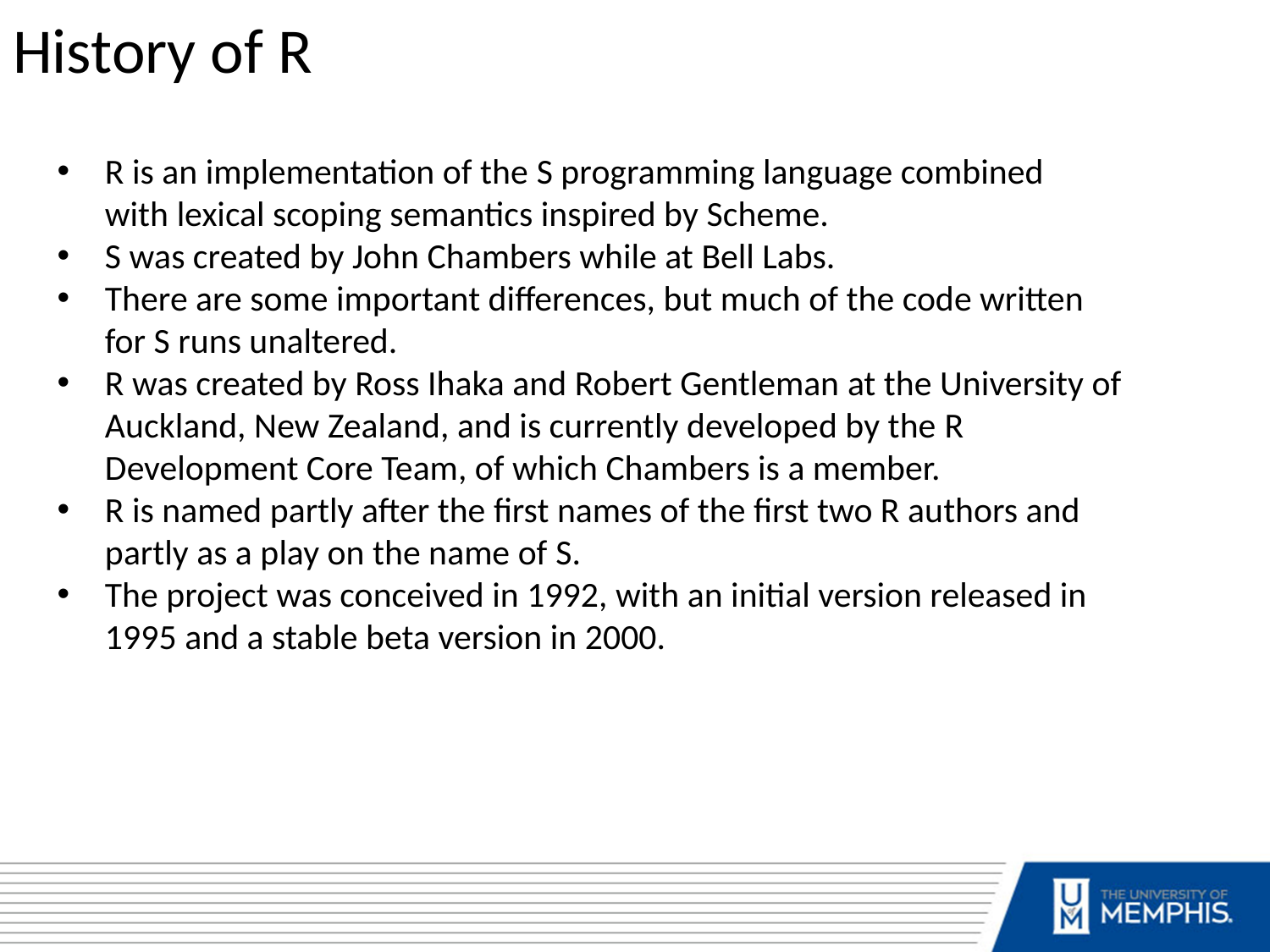

History of R
R is an implementation of the S programming language combined with lexical scoping semantics inspired by Scheme.
S was created by John Chambers while at Bell Labs.
There are some important differences, but much of the code written for S runs unaltered.
R was created by Ross Ihaka and Robert Gentleman at the University of Auckland, New Zealand, and is currently developed by the R Development Core Team, of which Chambers is a member.
R is named partly after the first names of the first two R authors and partly as a play on the name of S.
The project was conceived in 1992, with an initial version released in 1995 and a stable beta version in 2000.